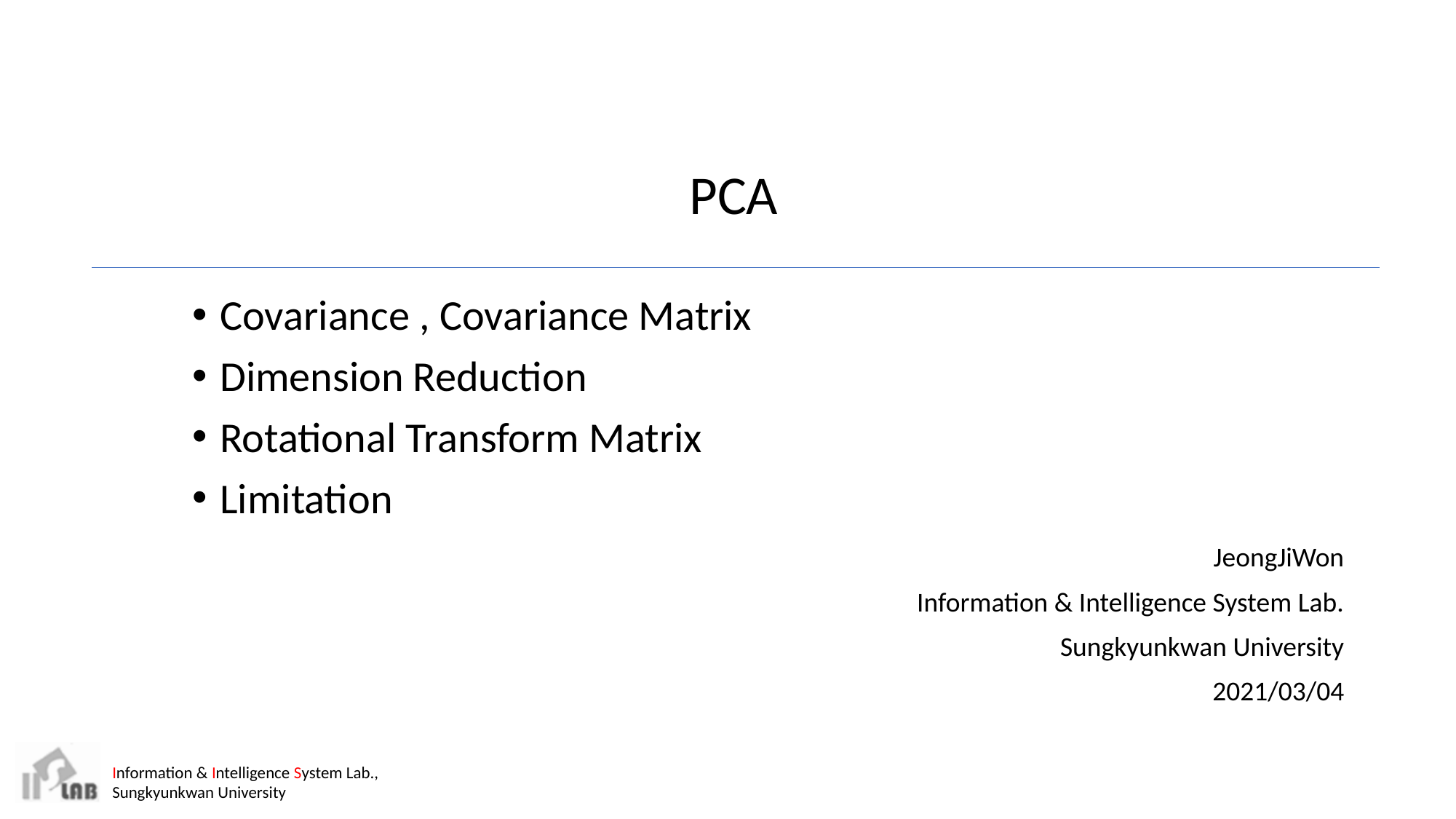

# PCA
Covariance , Covariance Matrix
Dimension Reduction
Rotational Transform Matrix
Limitation
JeongJiWon
Information & Intelligence System Lab.
Sungkyunkwan University
2021/03/04